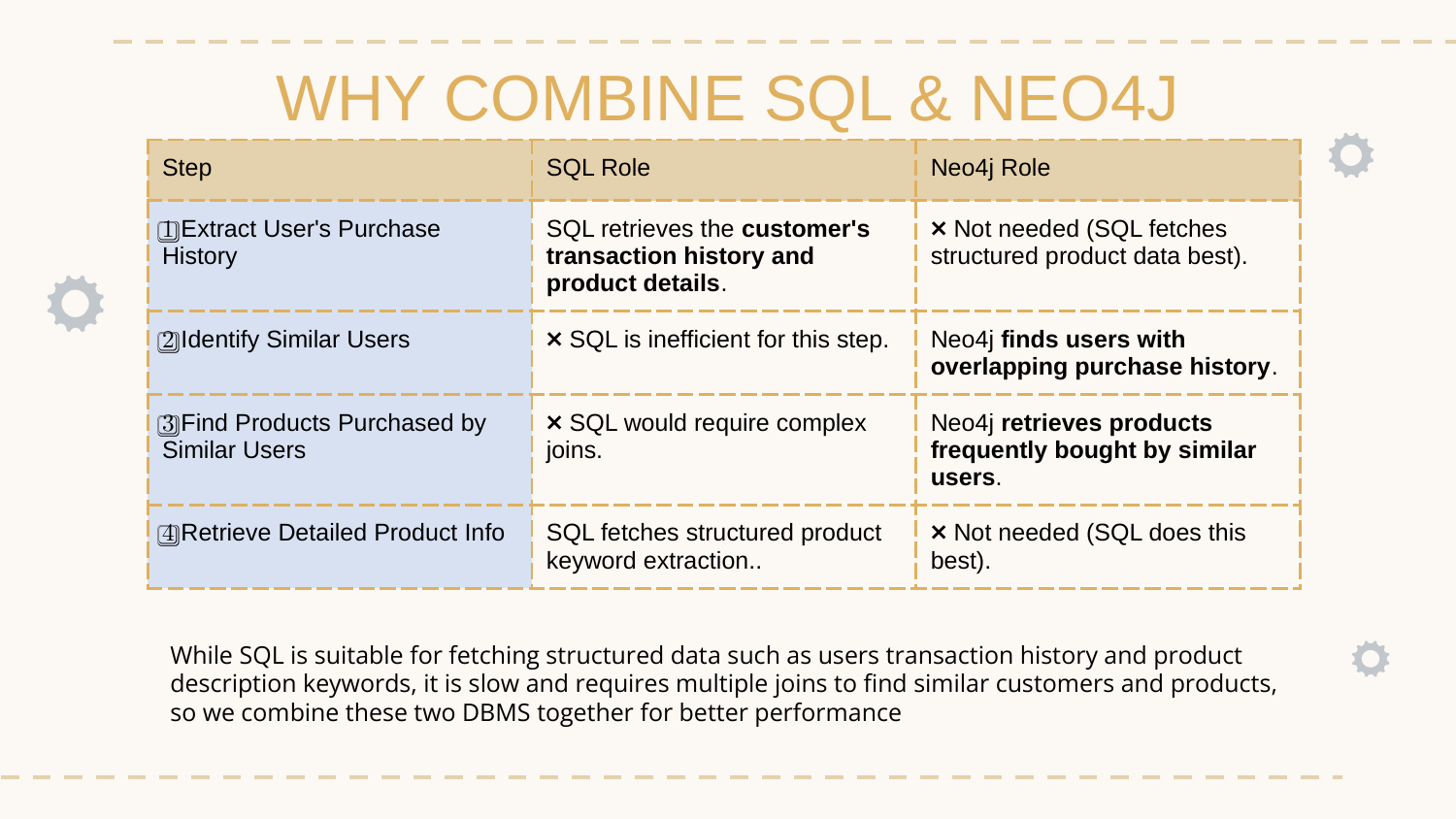

# WHY COMBINE SQL & NEO4J

| Step | SQL Role | Neo4j Role |
| --- | --- | --- |
| 1️⃣ Extract User's Purchase History | SQL retrieves the customer's transaction history and product details. | ❌ Not needed (SQL fetches structured product data best). |
| 2️⃣ Identify Similar Users | ❌ SQL is inefficient for this step. | Neo4j finds users with overlapping purchase history. |
| 3️⃣ Find Products Purchased by Similar Users | ❌ SQL would require complex joins. | Neo4j retrieves products frequently bought by similar users. |
| 4️⃣ Retrieve Detailed Product Info | SQL fetches structured product keyword extraction.. | ❌ Not needed (SQL does this best). |

While SQL is suitable for fetching structured data such as users transaction history and product description keywords, it is slow and requires multiple joins to find similar customers and products, so we combine these two DBMS together for better performance